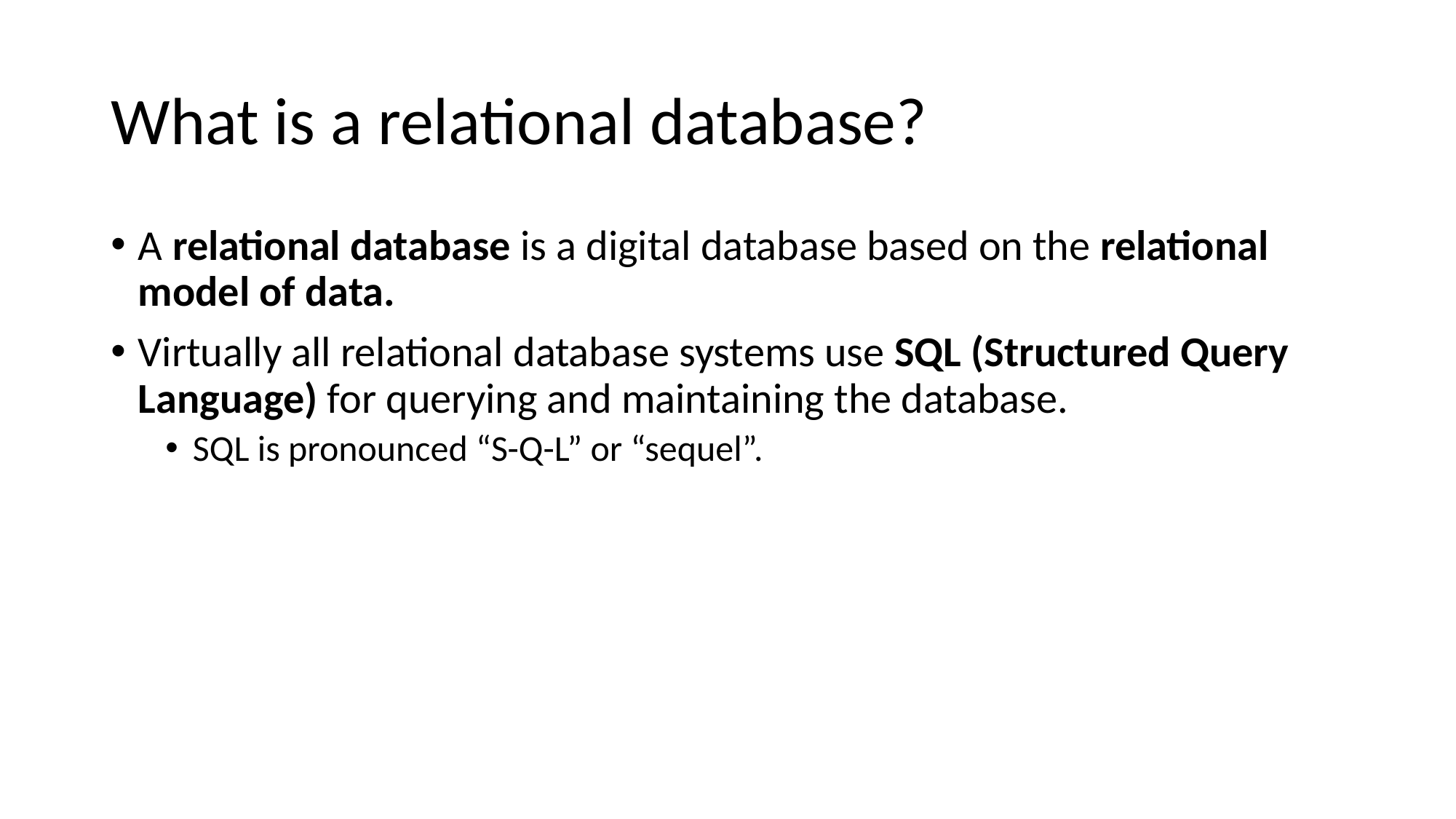

# What is a relational database?
A relational database is a digital database based on the relational model of data.
Virtually all relational database systems use SQL (Structured Query Language) for querying and maintaining the database.
SQL is pronounced “S-Q-L” or “sequel”.